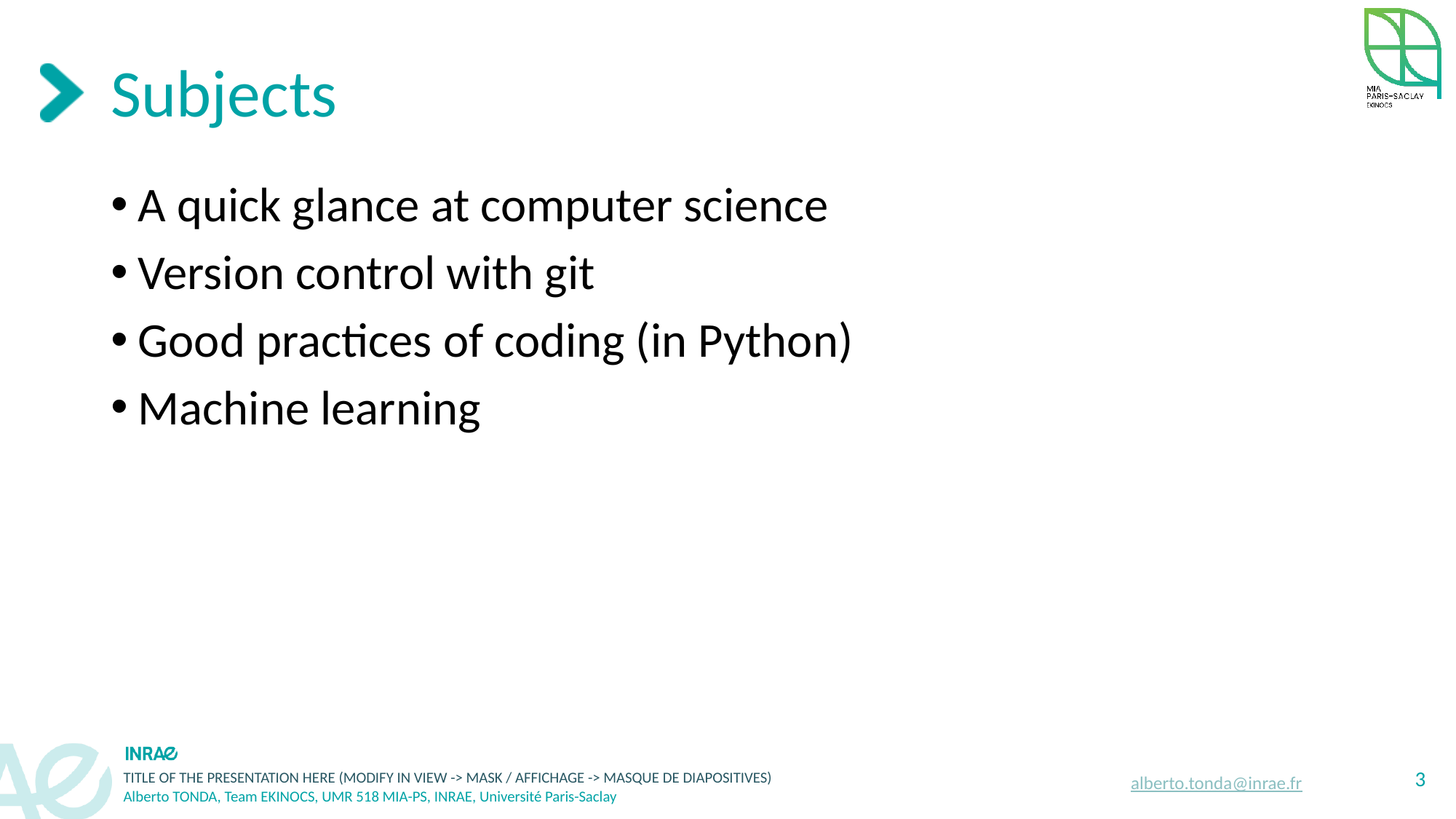

# Subjects
A quick glance at computer science
Version control with git
Good practices of coding (in Python)
Machine learning
3
alberto.tonda@inrae.fr